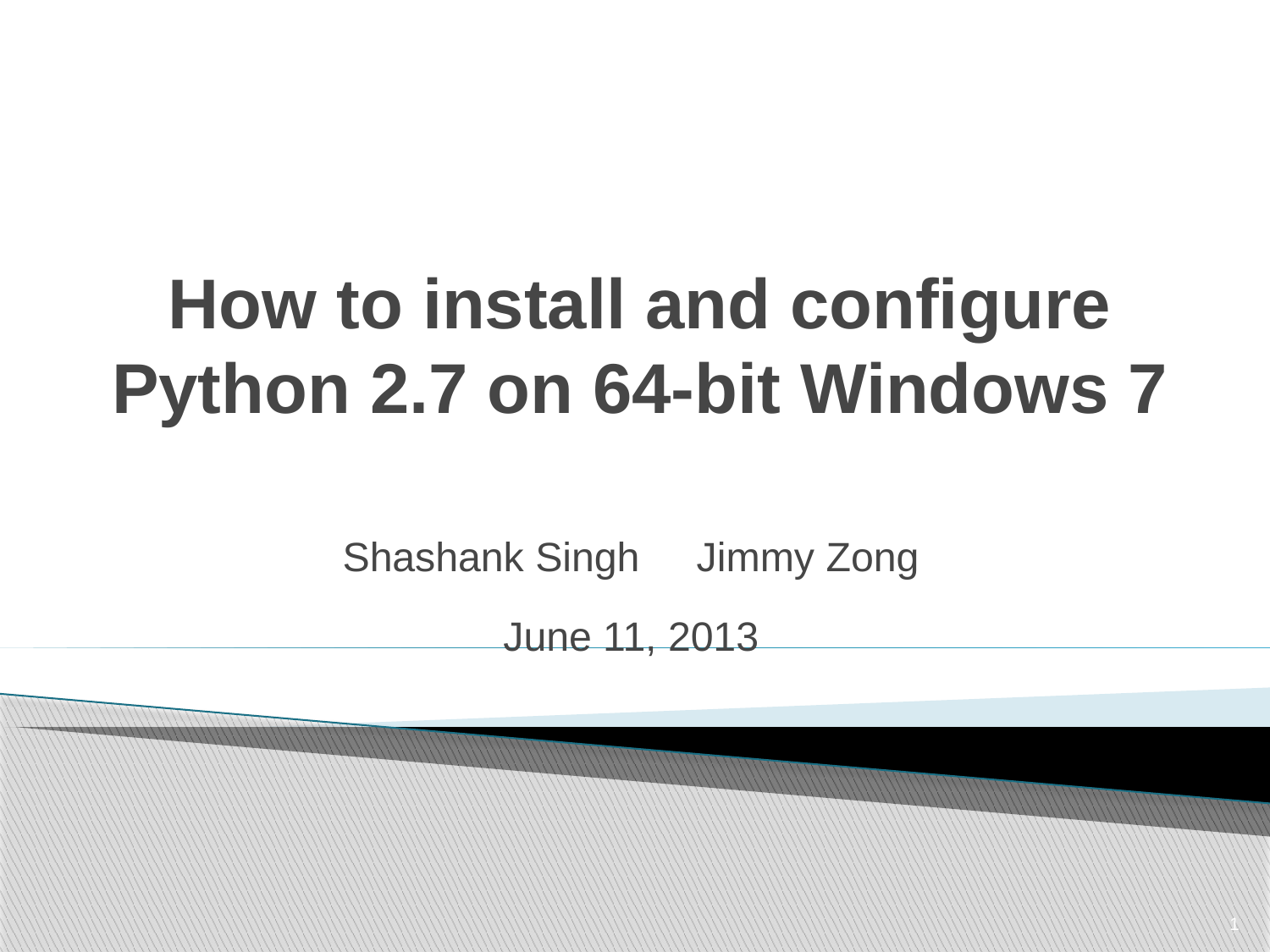

# How to install and configure Python 2.7 on 64-bit Windows 7
Shashank Singh     Jimmy Zong
June 11, 2013
1